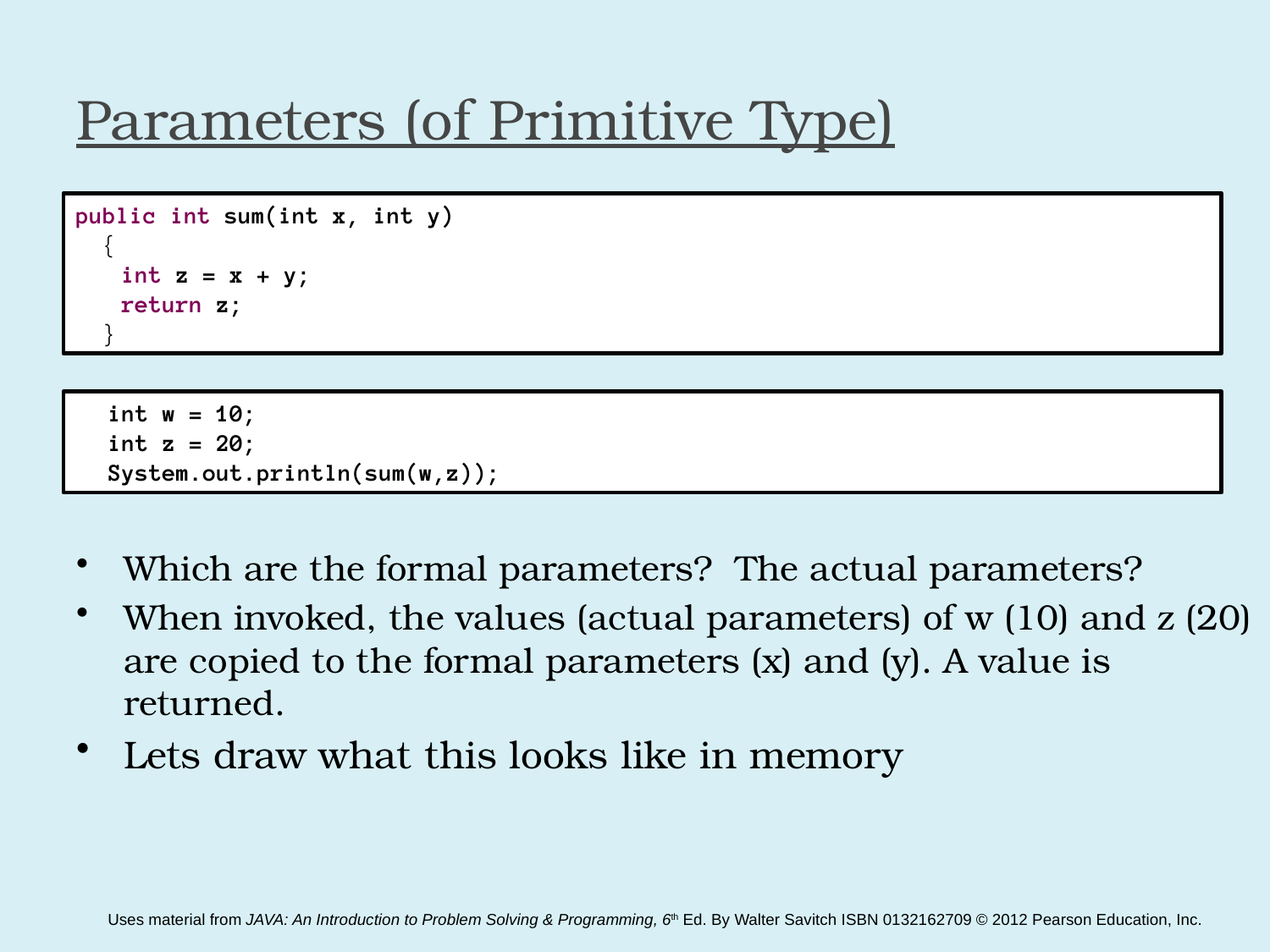

# Parameters (of Primitive Type)
public int sum(int x, int y)
  {
	 int z = x + y;
	 return z;
  }

	int w = 10;
	int z = 20;
	System.out.println(sum(w,z));
Which are the formal parameters?  The actual parameters?
When invoked, the values (actual parameters) of w (10) and z (20) are copied to the formal parameters (x) and (y). A value is returned.
Lets draw what this looks like in memory